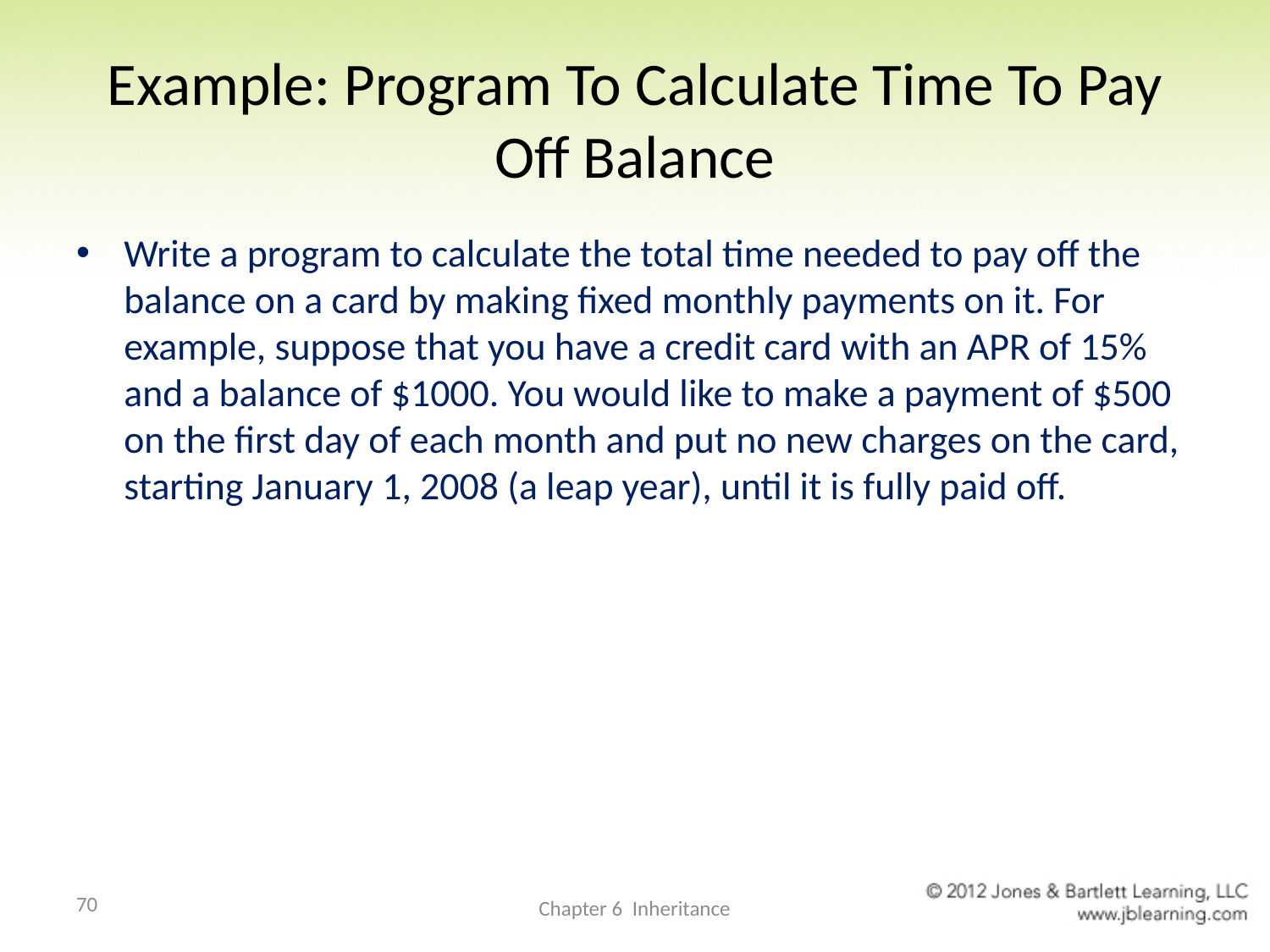

# Example: Program To Calculate Time To Pay Off Balance
Write a program to calculate the total time needed to pay off the balance on a card by making fixed monthly payments on it. For example, suppose that you have a credit card with an APR of 15% and a balance of $1000. You would like to make a payment of $500 on the first day of each month and put no new charges on the card, starting January 1, 2008 (a leap year), until it is fully paid off.

70
Chapter 6  Inheritance